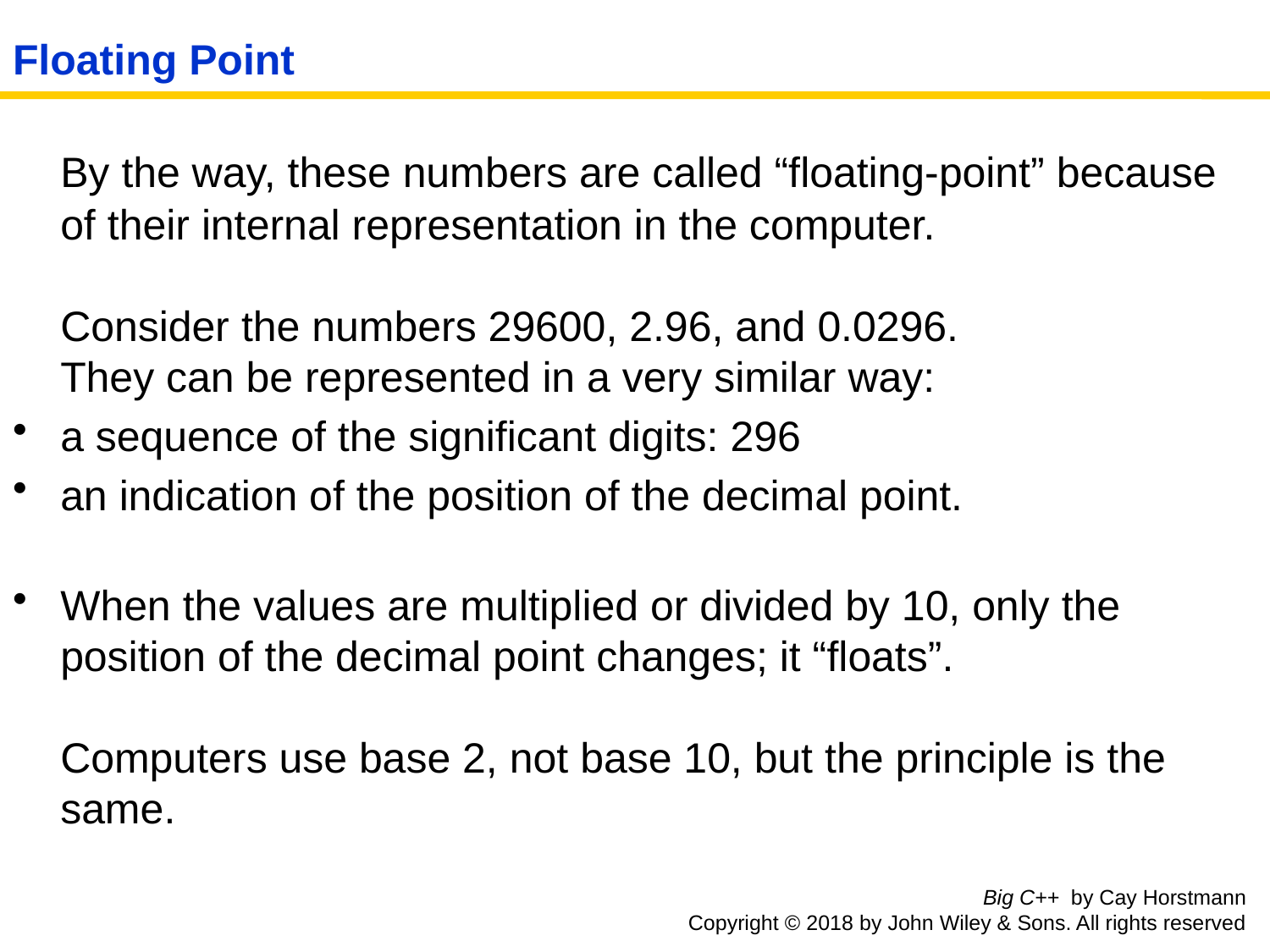

Floating Point
	By the way, these numbers are called “floating-point” because of their internal representation in the computer.
Consider the numbers 29600, 2.96, and 0.0296.
They can be represented in a very similar way:
a sequence of the significant digits: 296
an indication of the position of the decimal point.
When the values are multiplied or divided by 10, only the position of the decimal point changes; it “floats”.
Computers use base 2, not base 10, but the principle is the same.
Big C++  by Cay Horstmann
Copyright © 2018 by John Wiley & Sons. All rights reserved